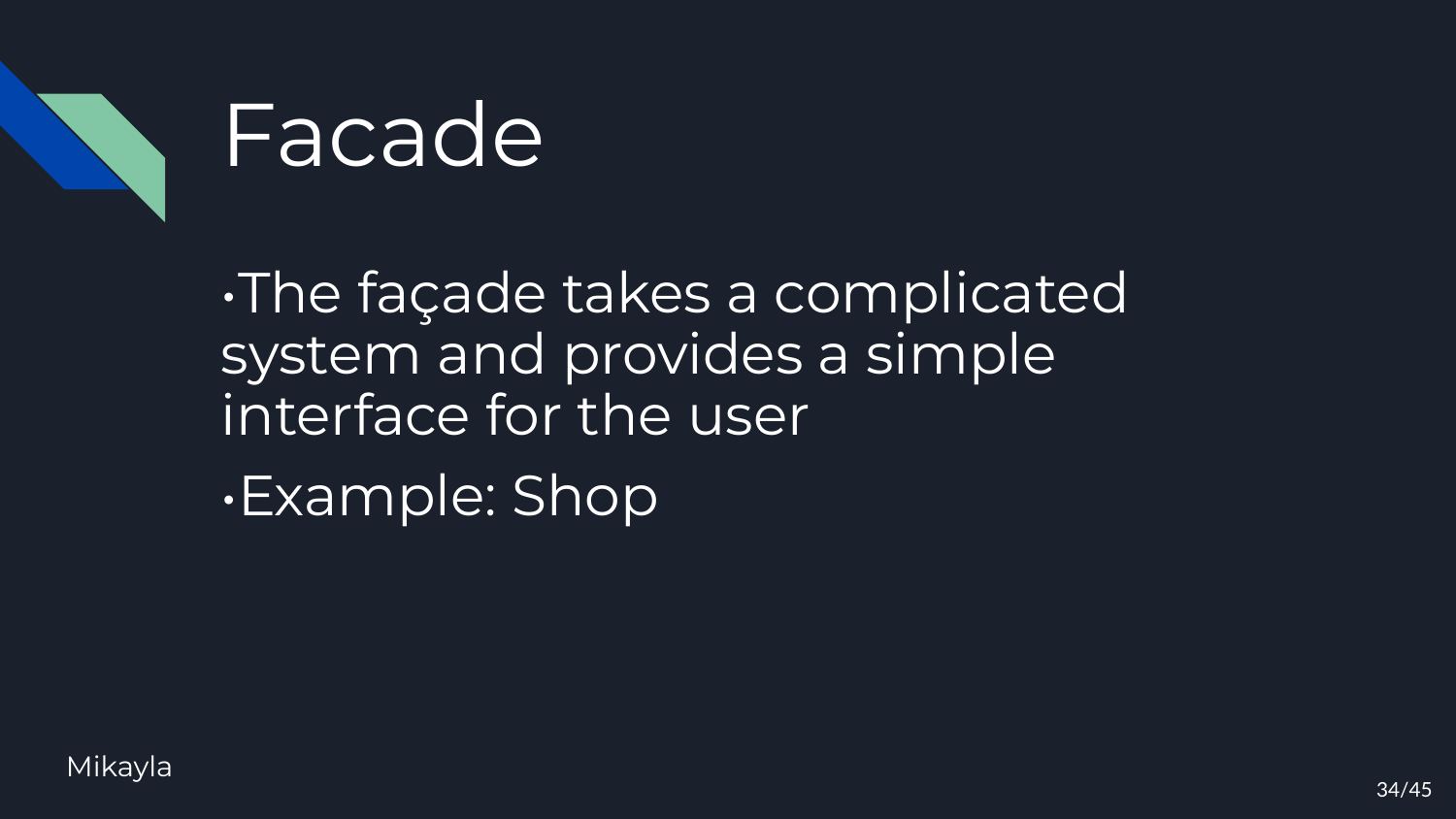

# Facade
•The façade takes a complicated system and provides a simple interface for the user
•Example: Shop

Mikayla
34/45